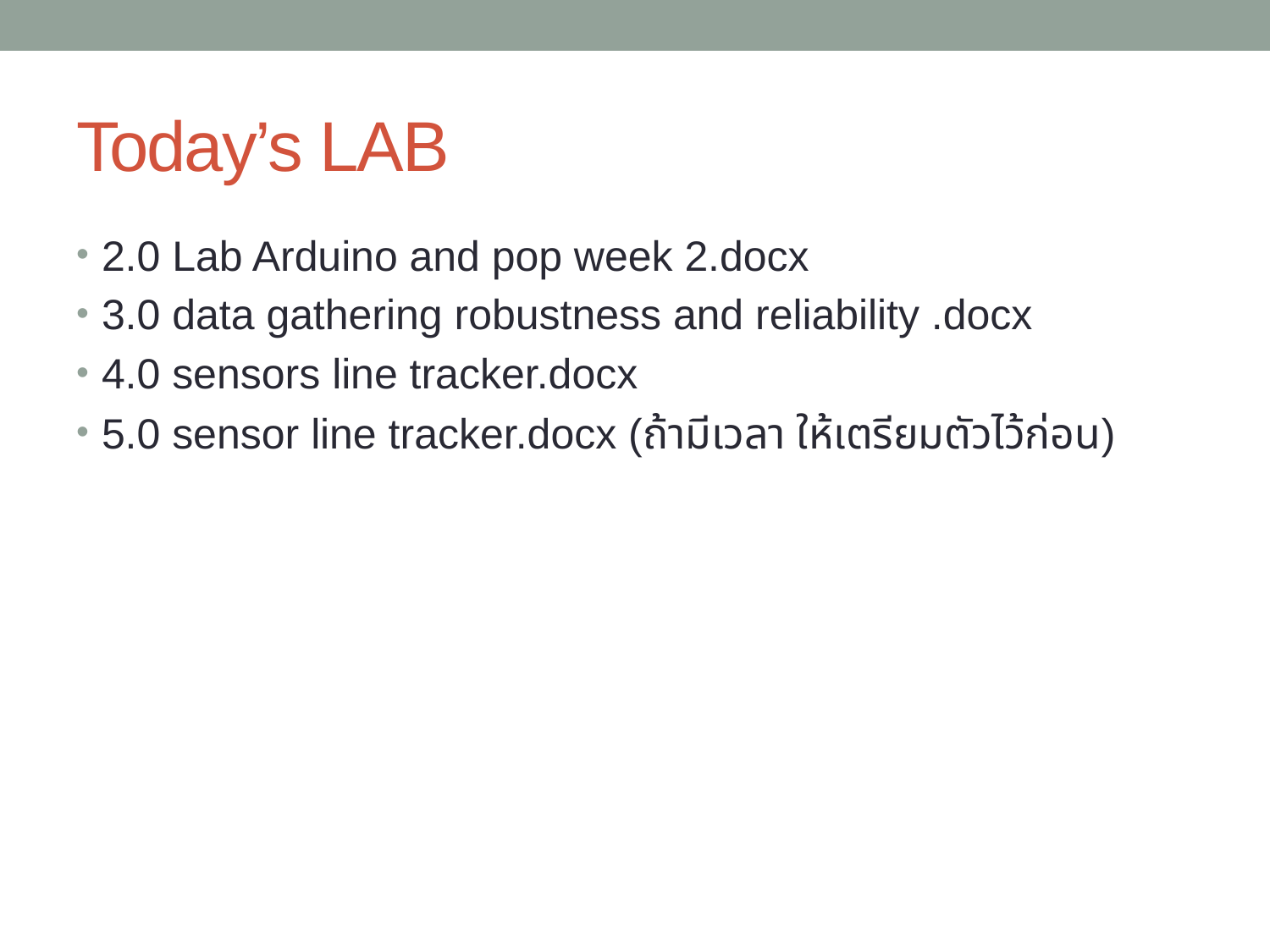

# Today’s LAB
2.0 Lab Arduino and pop week 2.docx
3.0 data gathering robustness and reliability .docx
4.0 sensors line tracker.docx
5.0 sensor line tracker.docx (ถ้ามีเวลา ให้เตรียมตัวไว้ก่อน)